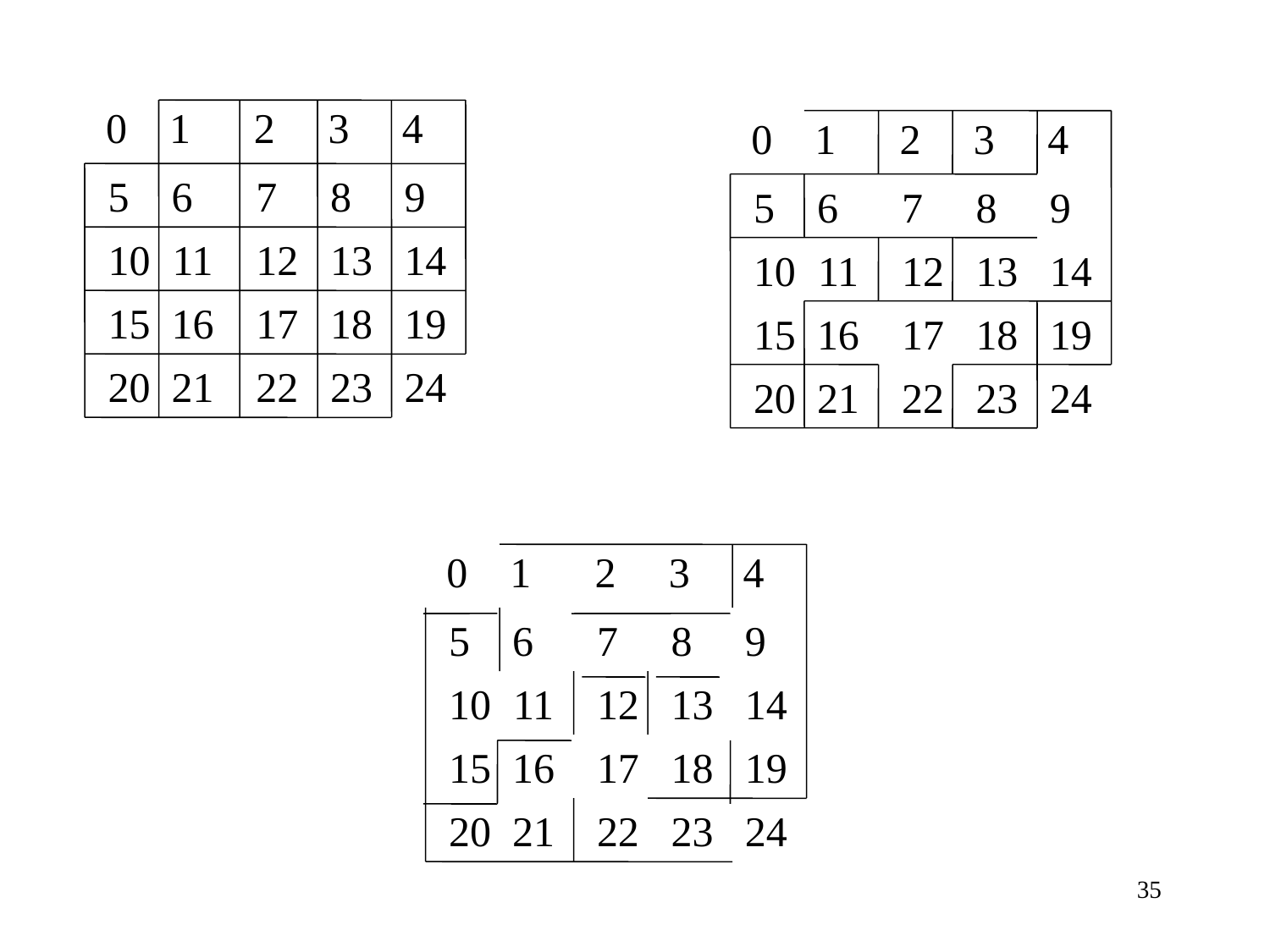

0
1
2
3
4

0
1
2
3
4

5
6
7
8
9

5
6

7
8
9

10
11
12
13
14

10
11

12

13
14

15
16
17
18
19
15

16
17
18
19

20
21
22
23
24

20
21

22

23
24

0
1
2
3
4

5
6

7
8
9

10
11

12

13
14

15
16
17
18
19

20
21

22

23
24

35